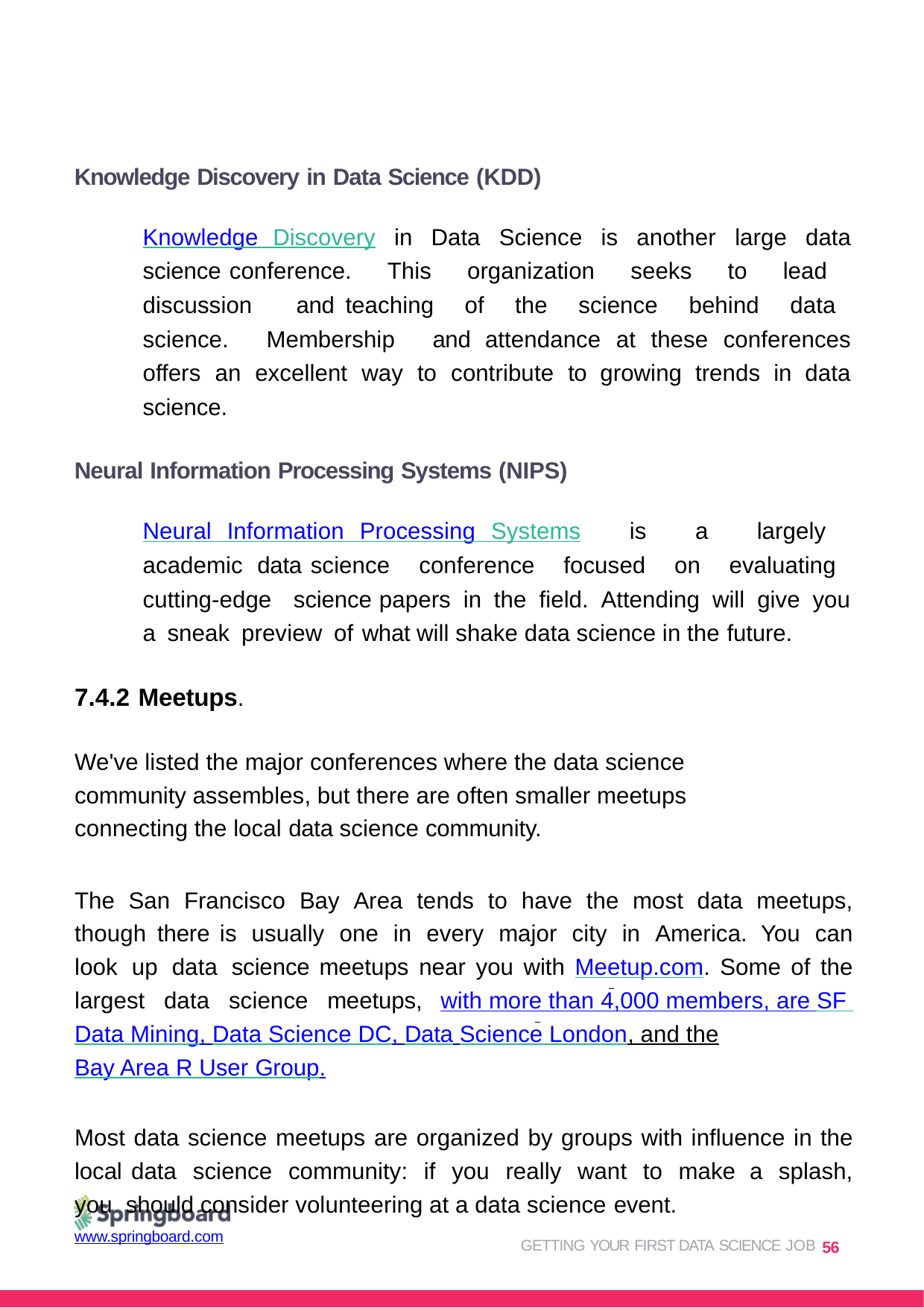

Knowledge Discovery in Data Science (KDD)
Knowledge  Discovery  in  Data  Science  is  another  large  data science conference.   This   organization   seeks   to   lead   discussion   and teaching  of  the  science  behind  data  science.  Membership  and attendance at these conferences offers an excellent way to contribute to growing trends in data science.

Neural Information Processing Systems (NIPS)
Neural  Information  Processing  Systems  is  a  largely  academic data science  conference  focused  on  evaluating  cutting-edge  science papers in the field. Attending will give you a sneak preview of what will shake data science in the future.

7.4.2 Meetups.

We've listed the major conferences where the data science community assembles, but there are often smaller meetups connecting the local data science community.

The San Francisco Bay Area tends to have the most data meetups, though there is usually one in every major city in America. You can look up data science meetups near you with Meetup.com. Some of the largest data science meetups, with more than 4,000 members, are SF Data Mining, Data Science DC, Data Science London, and the Bay Area R User Group.

Most data science meetups are organized by groups with influence in the local data science community: if you really want to make a splash, you should consider volunteering at a data science event.

GETTING YOUR FIRST DATA SCIENCE JOB 56
www.springboard.com